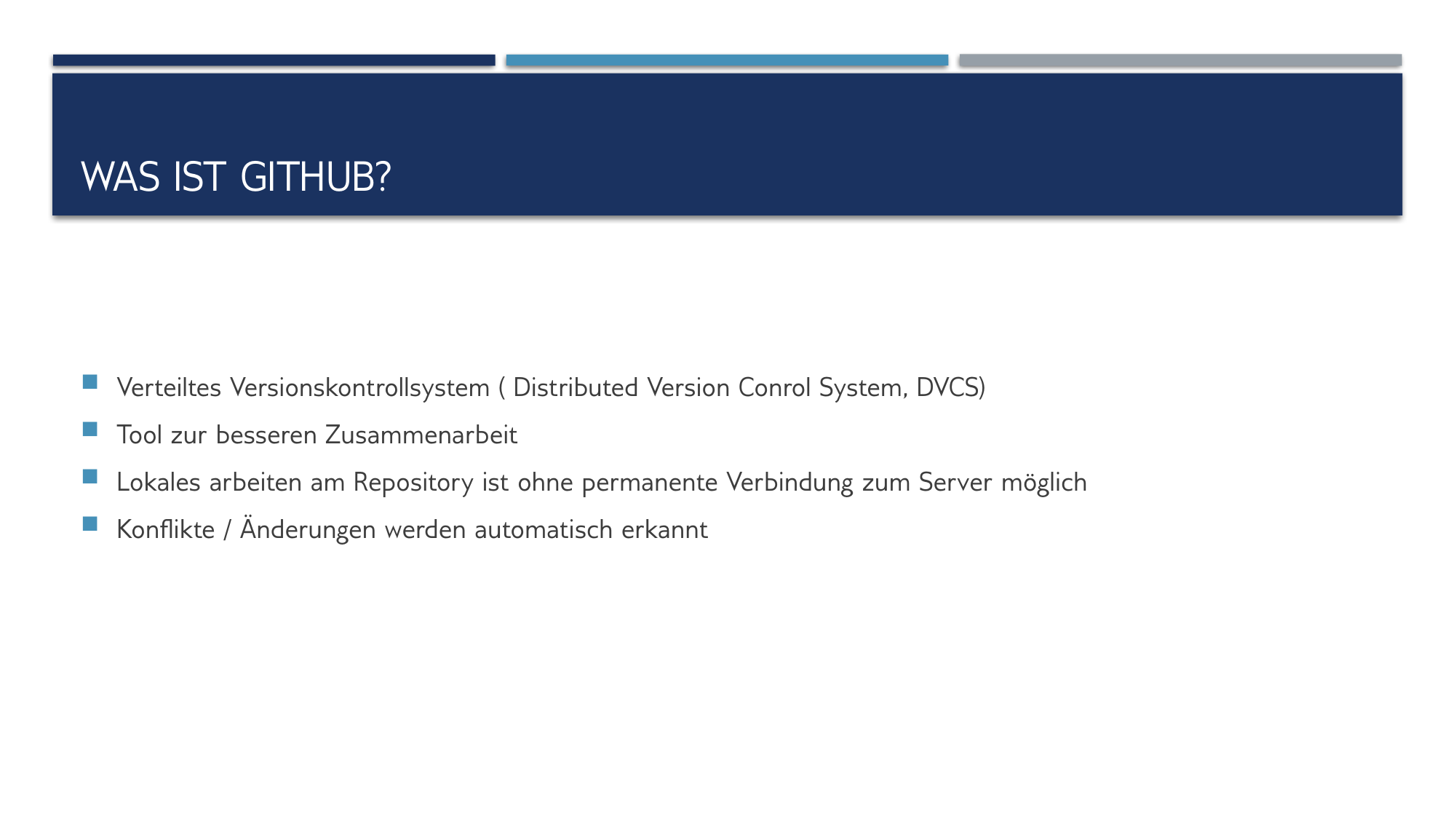

# Was ist github?
Verteiltes Versionskontrollsystem ( Distributed Version Conrol System, DVCS)
Tool zur besseren Zusammenarbeit
Lokales arbeiten am Repository ist ohne permanente Verbindung zum Server möglich
Konflikte / Änderungen werden automatisch erkannt